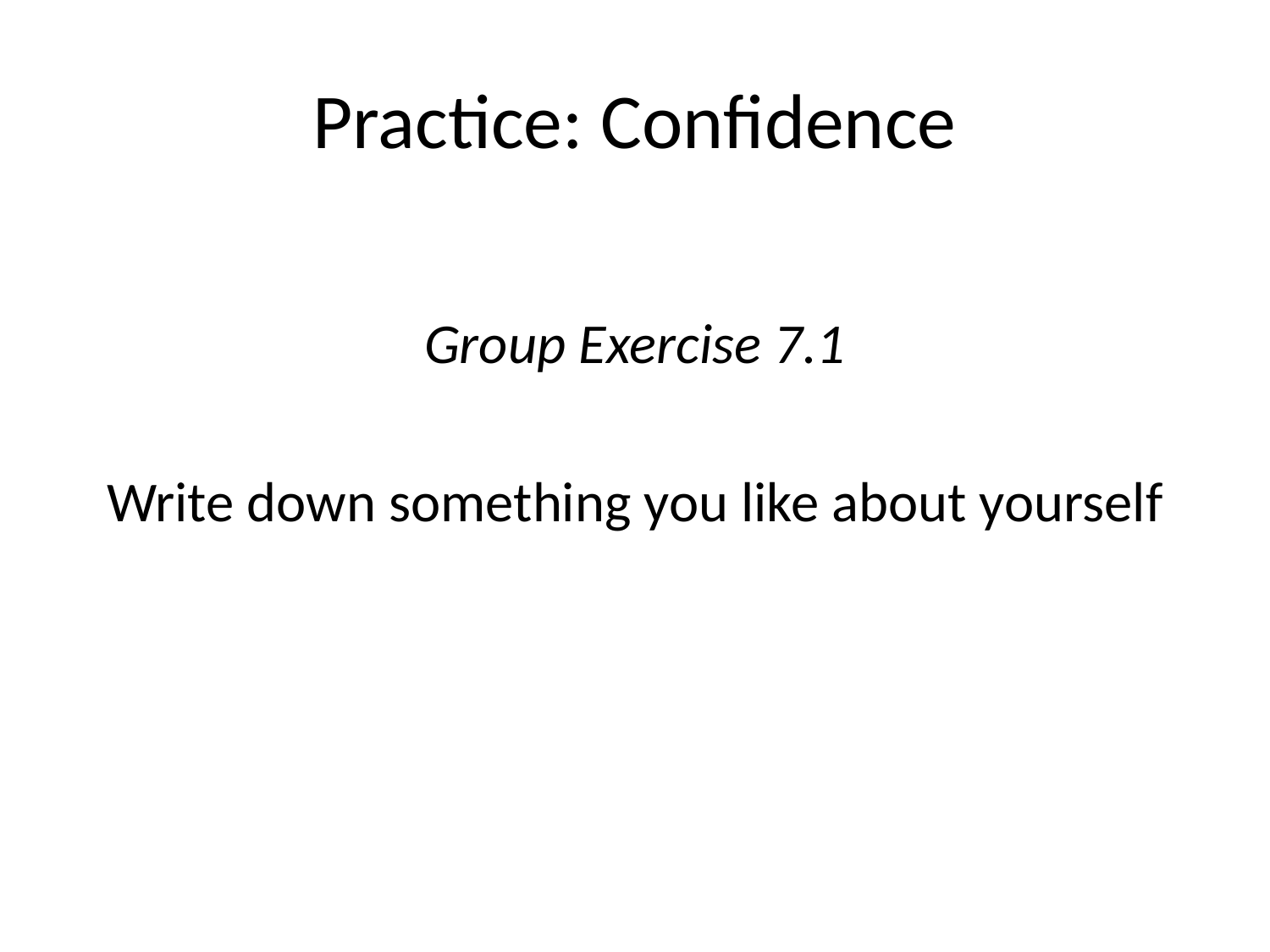

# Practice: Confidence

Group Exercise 7.1

Write down something you like about yourself